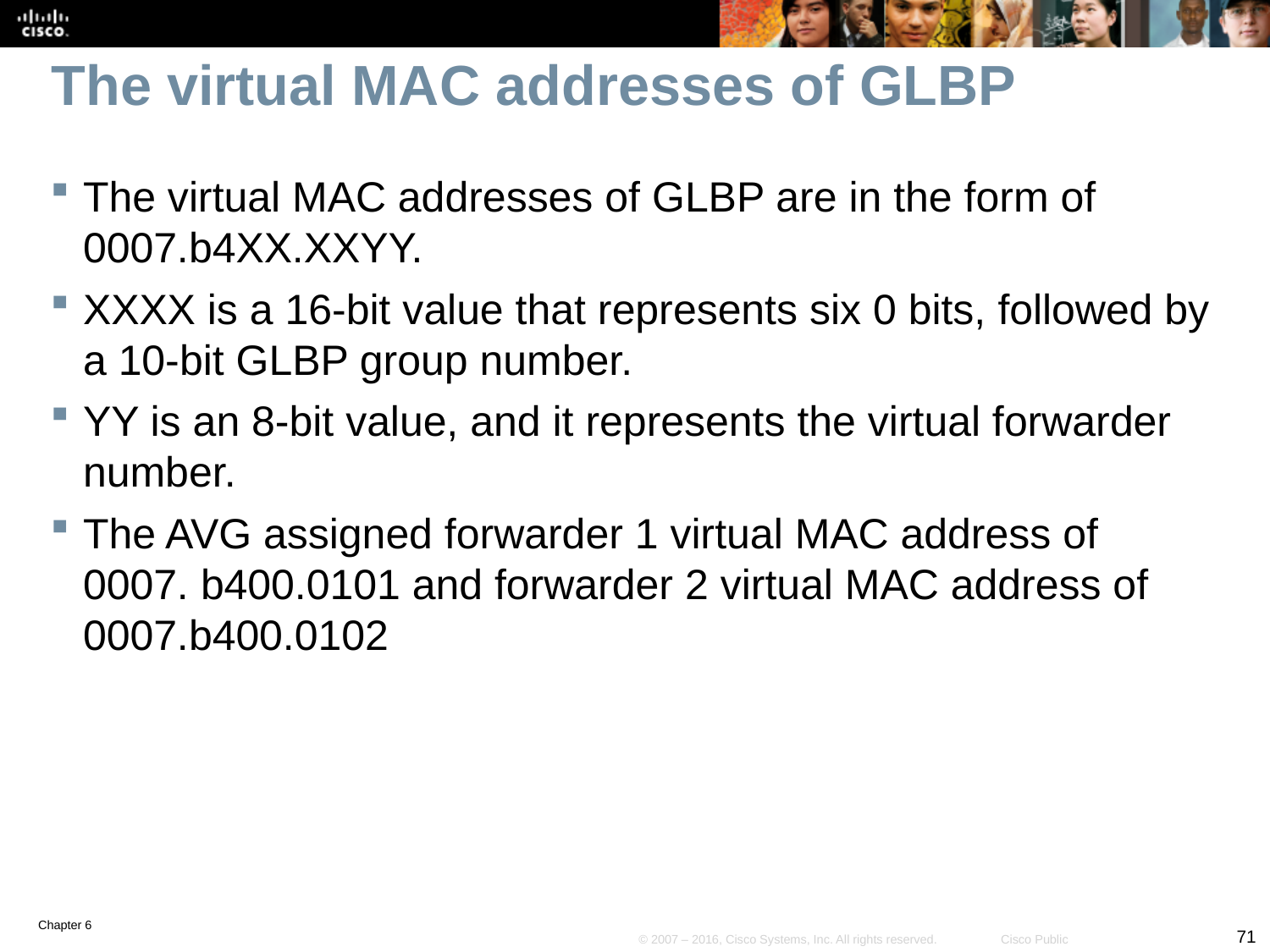

# The virtual MAC addresses of GLBP
The virtual MAC addresses of GLBP are in the form of 0007.b4XX.XXYY.
XXXX is a 16-bit value that represents six 0 bits, followed by a 10-bit GLBP group number.
YY is an 8-bit value, and it represents the virtual forwarder number.
The AVG assigned forwarder 1 virtual MAC address of 0007. b400.0101 and forwarder 2 virtual MAC address of 0007.b400.0102